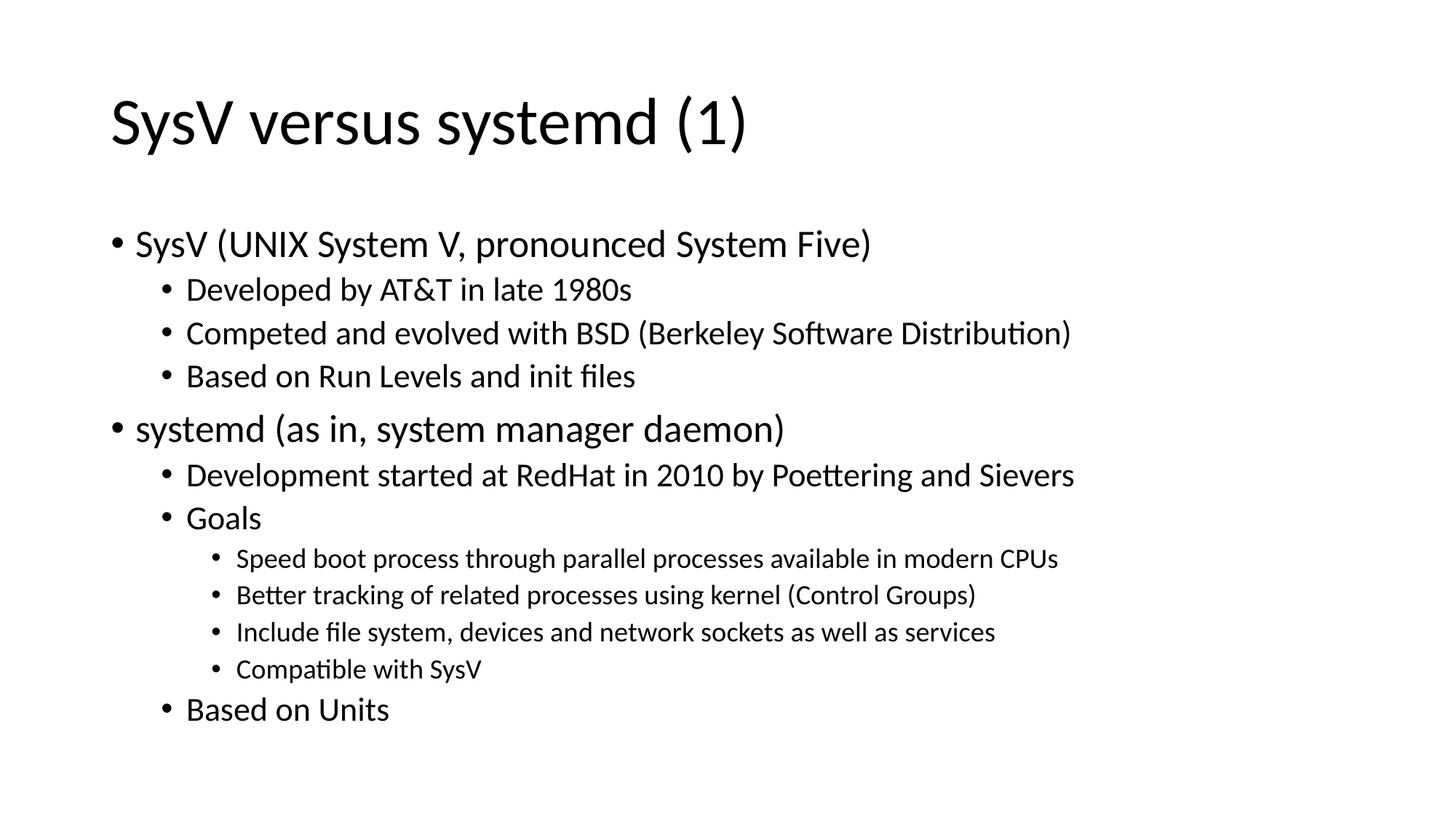

# SysV versus systemd (1)
SysV (UNIX System V, pronounced System Five)
Developed by AT&T in late 1980s
Competed and evolved with BSD (Berkeley Software Distribution)
Based on Run Levels and init files
systemd (as in, system manager daemon)
Development started at RedHat in 2010 by Poettering and Sievers
Goals
Speed boot process through parallel processes available in modern CPUs
Better tracking of related processes using kernel (Control Groups)
Include file system, devices and network sockets as well as services
Compatible with SysV
Based on Units